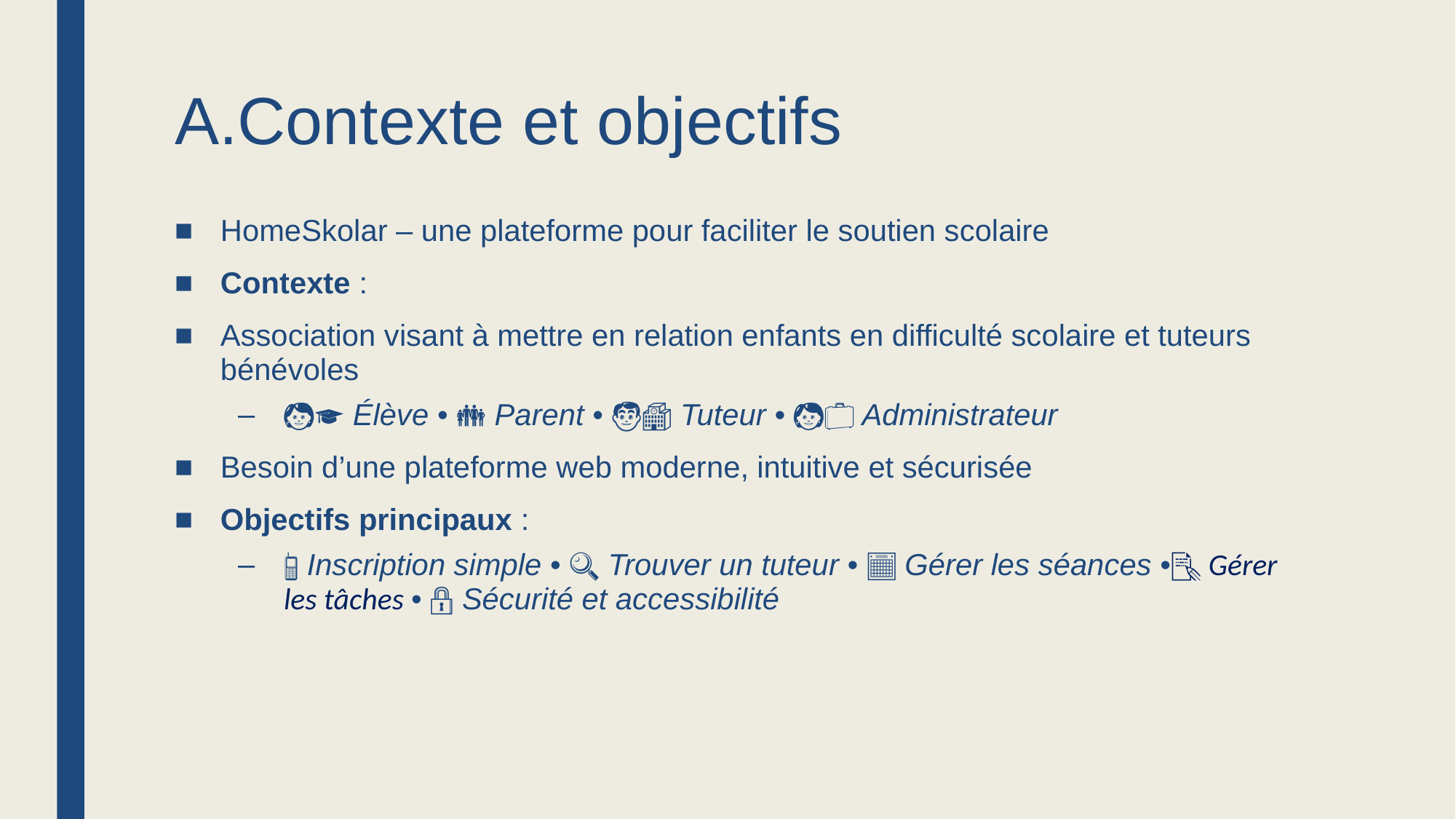

# Contexte et objectifs
HomeSkolar – une plateforme pour faciliter le soutien scolaire
Contexte :
Association visant à mettre en relation enfants en difficulté scolaire et tuteurs bénévoles
👩‍🎓 Élève • 👪 Parent • 👨‍🏫 Tuteur • 👩‍💼 Administrateur
Besoin d’une plateforme web moderne, intuitive et sécurisée
Objectifs principaux :
📱 Inscription simple • 🔍 Trouver un tuteur • 📅 Gérer les séances •📝 Gérer les tâches • 🔒 Sécurité et accessibilité